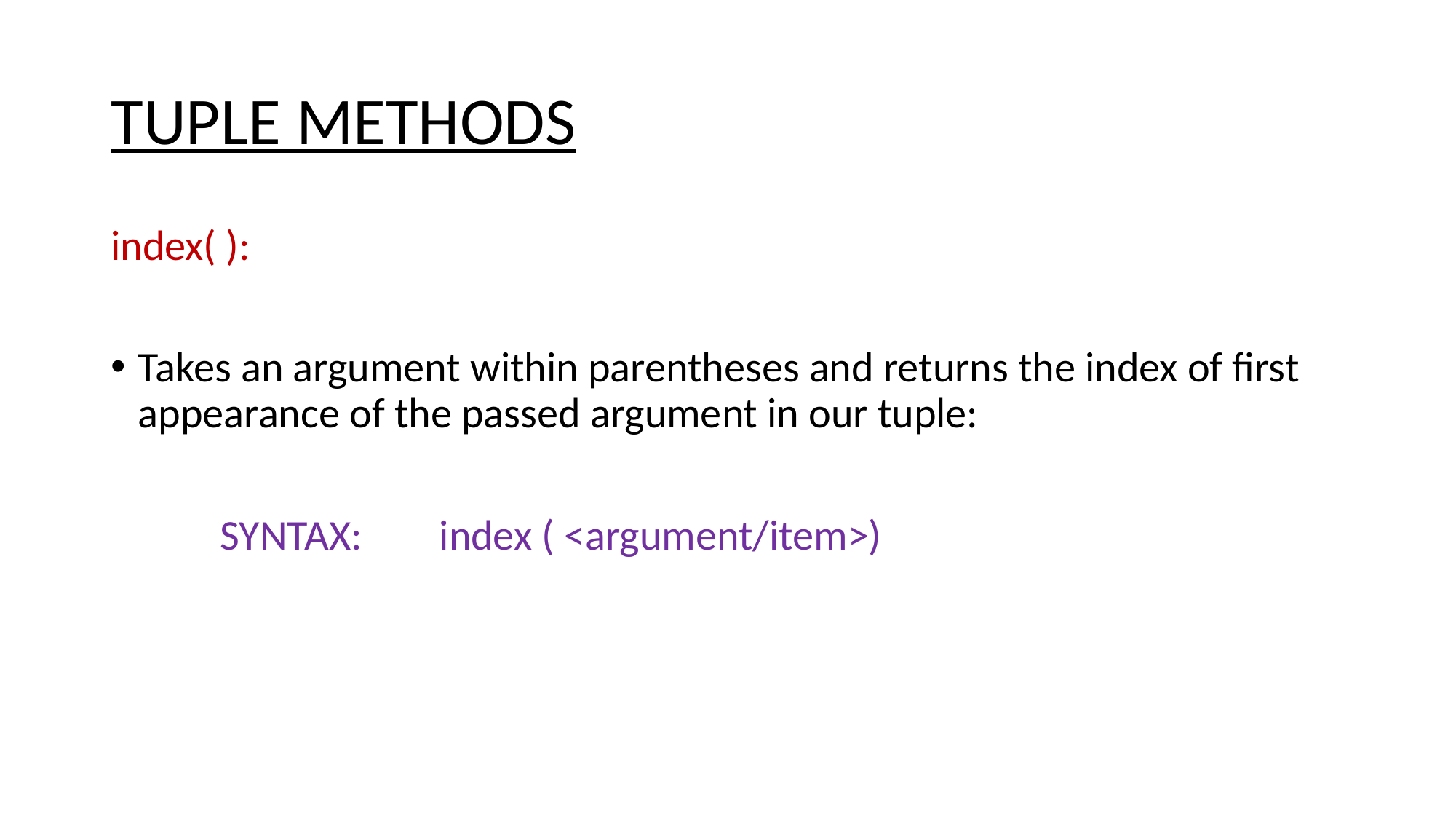

# TUPLE METHODS
index( ):

Takes an argument within parentheses and returns the index of first appearance of the passed argument in our tuple:

	SYNTAX:        index ( <argument/item>)